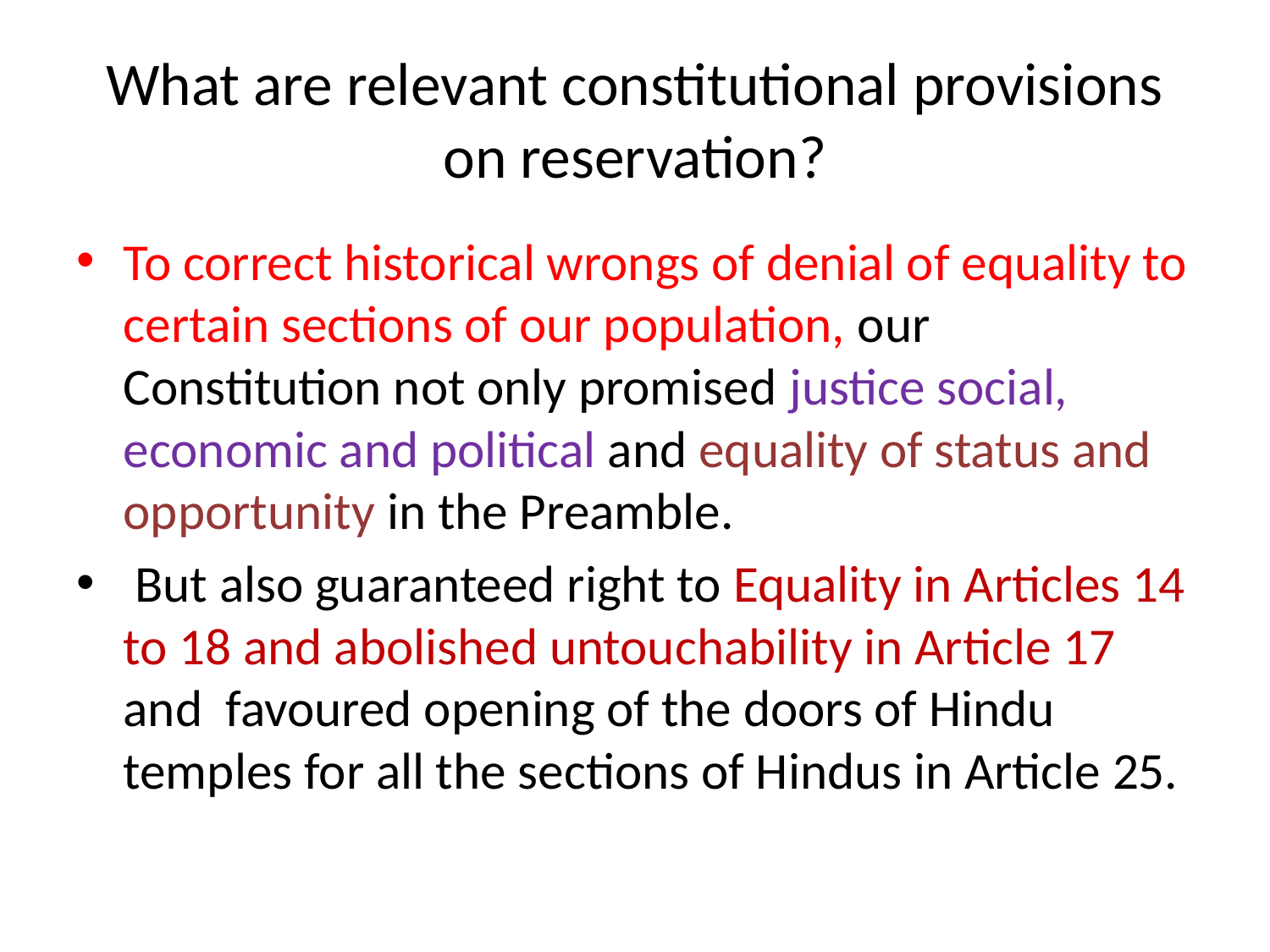

# What are relevant constitutional provisions on reservation?
To correct historical wrongs of denial of equality to certain sections of our population, our Constitution not only promised justice social, economic and political and equality of status and opportunity in the Preamble.
 But also guaranteed right to Equality in Articles 14 to 18 and abolished untouchability in Article 17 and  favoured opening of the doors of Hindu temples for all the sections of Hindus in Article 25.